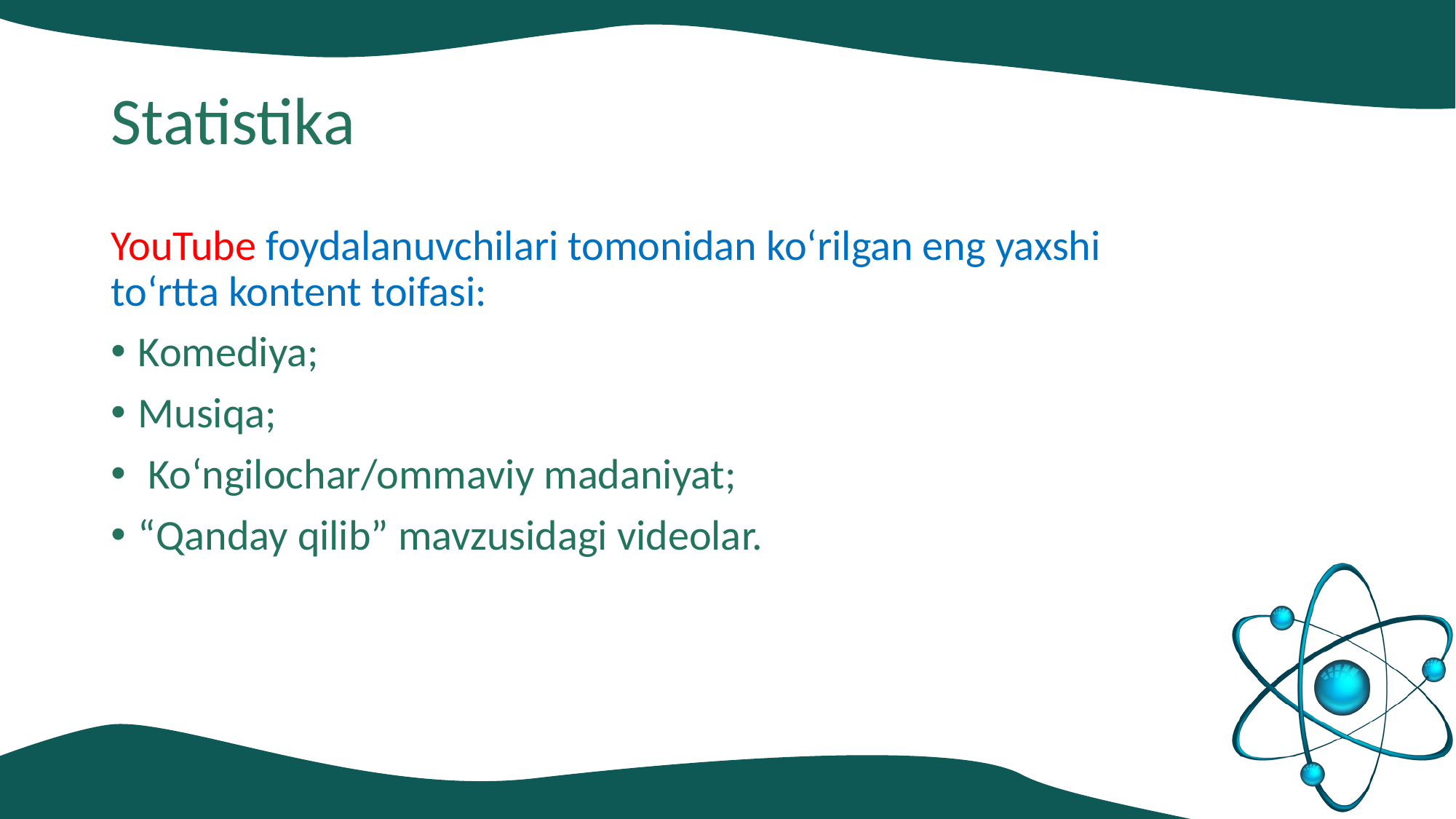

# Statistika
YouTube foydalanuvchilari tomonidan koʻrilgan eng yaxshi toʻrtta kontent toifasi:
Komediya;
Musiqa;
 Koʻngilochar/ommaviy madaniyat;
“Qanday qilib” mavzusidagi videolar.